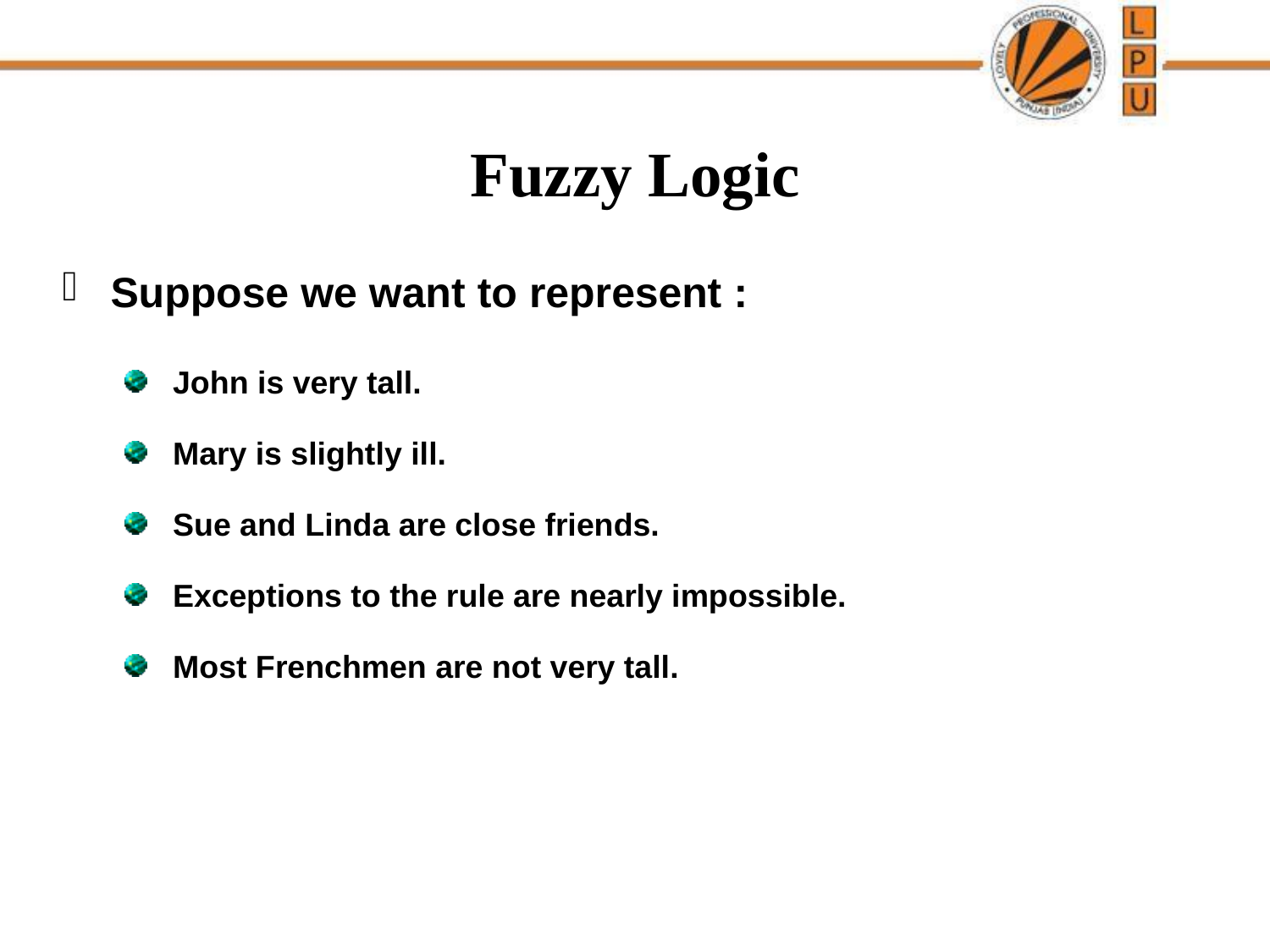

Fuzzy Logic
Suppose we want to represent :
John is very tall.
Mary is slightly ill.
Sue and Linda are close friends.
Exceptions to the rule are nearly impossible.
Most Frenchmen are not very tall.